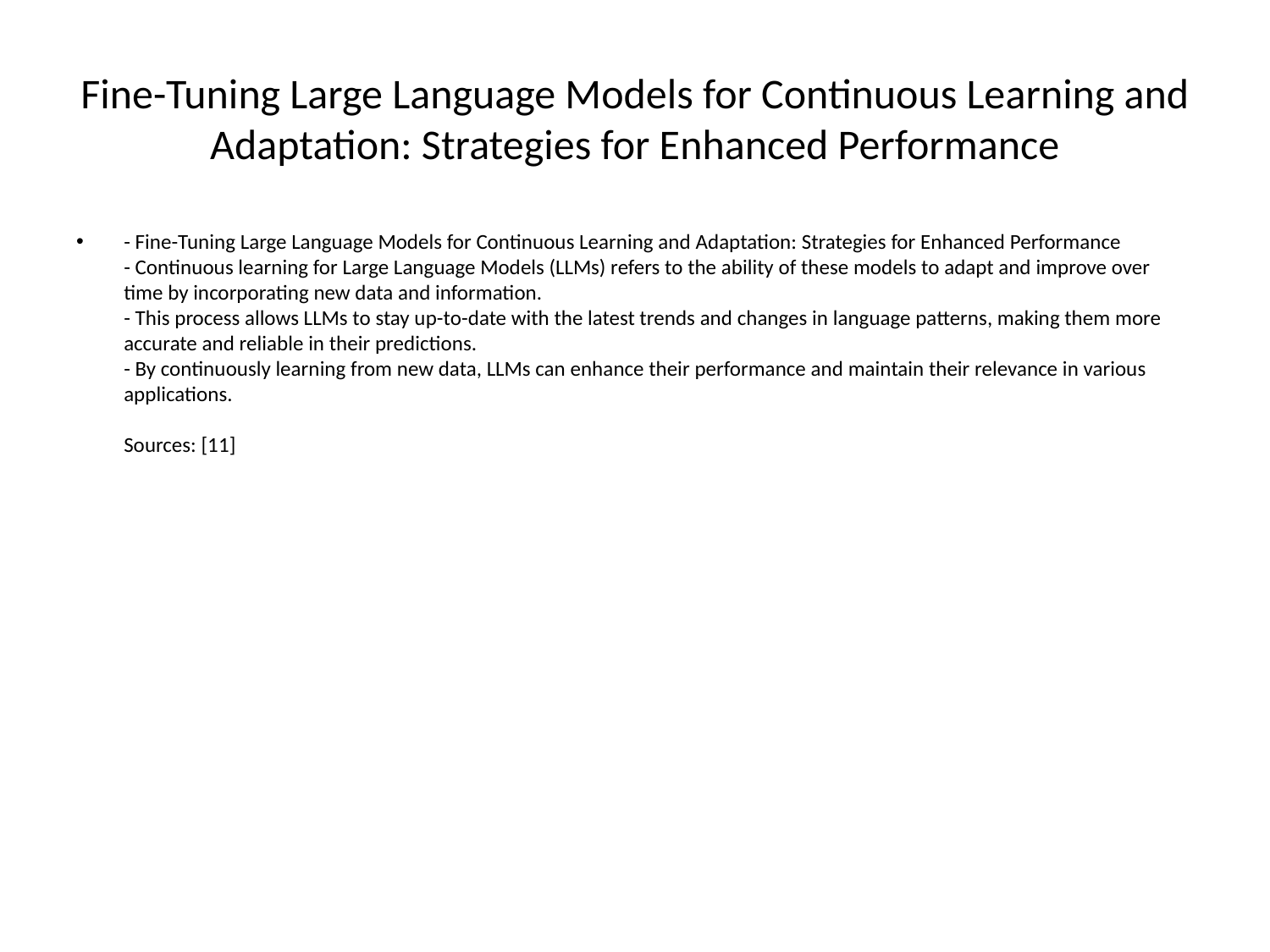

# Fine-Tuning Large Language Models for Continuous Learning and Adaptation: Strategies for Enhanced Performance
- Fine-Tuning Large Language Models for Continuous Learning and Adaptation: Strategies for Enhanced Performance
- Continuous learning for Large Language Models (LLMs) refers to the ability of these models to adapt and improve over time by incorporating new data and information.
- This process allows LLMs to stay up-to-date with the latest trends and changes in language patterns, making them more accurate and reliable in their predictions.
- By continuously learning from new data, LLMs can enhance their performance and maintain their relevance in various applications.
Sources: [11]